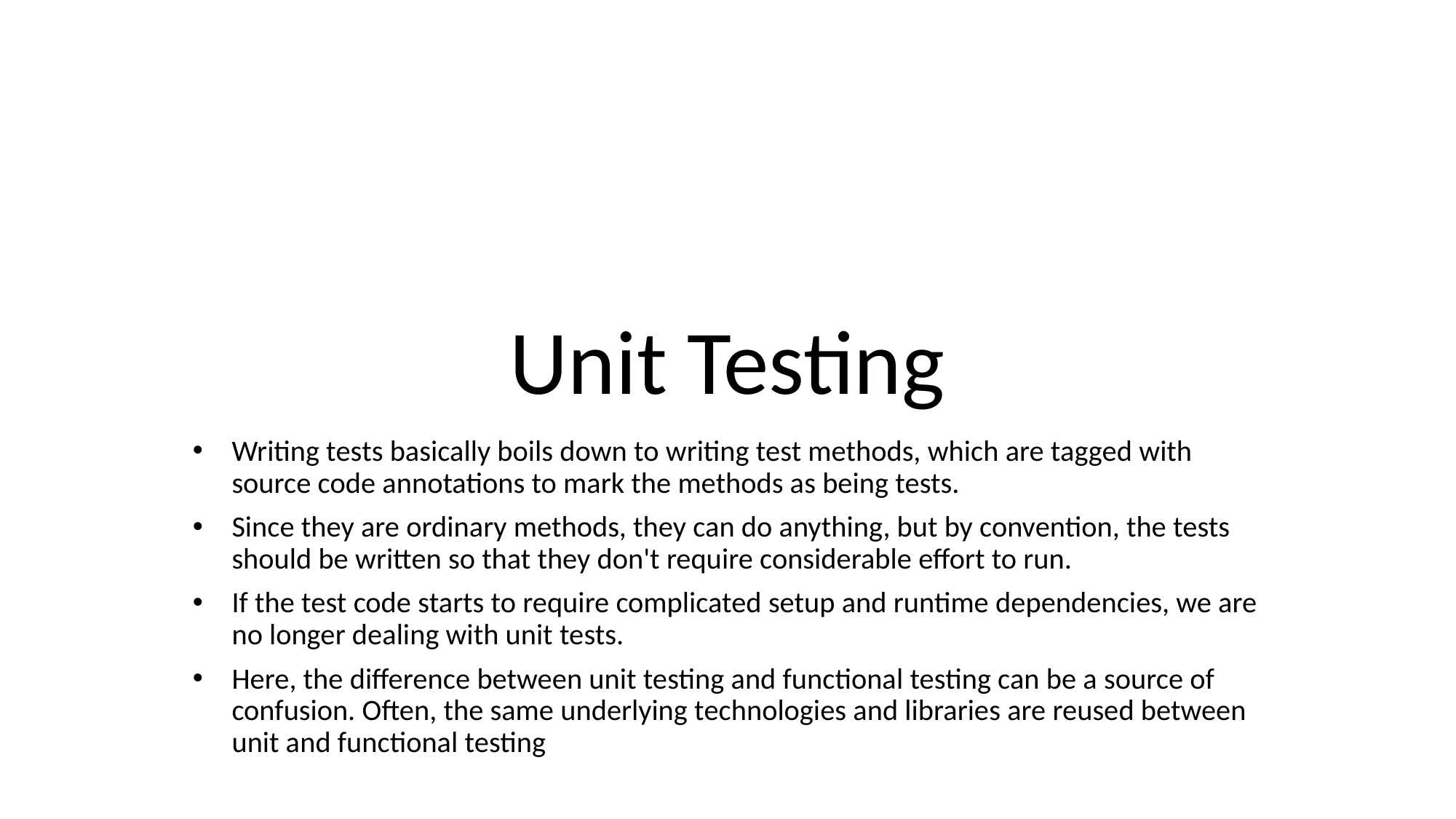

# Unit Testing
Writing tests basically boils down to writing test methods, which are tagged with source code annotations to mark the methods as being tests.
Since they are ordinary methods, they can do anything, but by convention, the tests should be written so that they don't require considerable effort to run.
If the test code starts to require complicated setup and runtime dependencies, we are no longer dealing with unit tests.
Here, the difference between unit testing and functional testing can be a source of confusion. Often, the same underlying technologies and libraries are reused between unit and functional testing